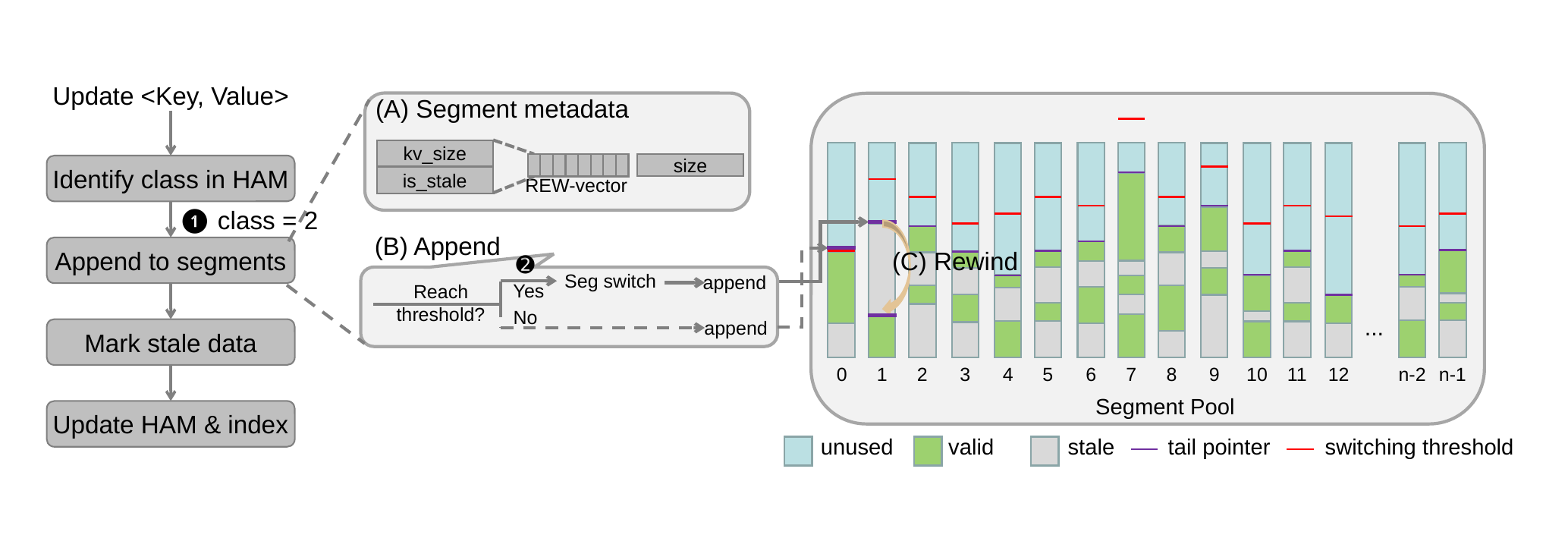

Update <Key, Value>
(A) Segment metadata

kv_size
is_stale

size
Identify class in HAM
REW-vector
❶ class = 2

(B) Append
Append to segments
(C) Rewind

➋

Seg switch
append
Reach
threshold?
Yes
No
...

append
Mark stale data
0
1
2
3
4
5
6
7
8
9
10
11
12
n-2
n-1
Segment Pool
Update HAM & index
unused
valid
stale
tail pointer
switching threshold